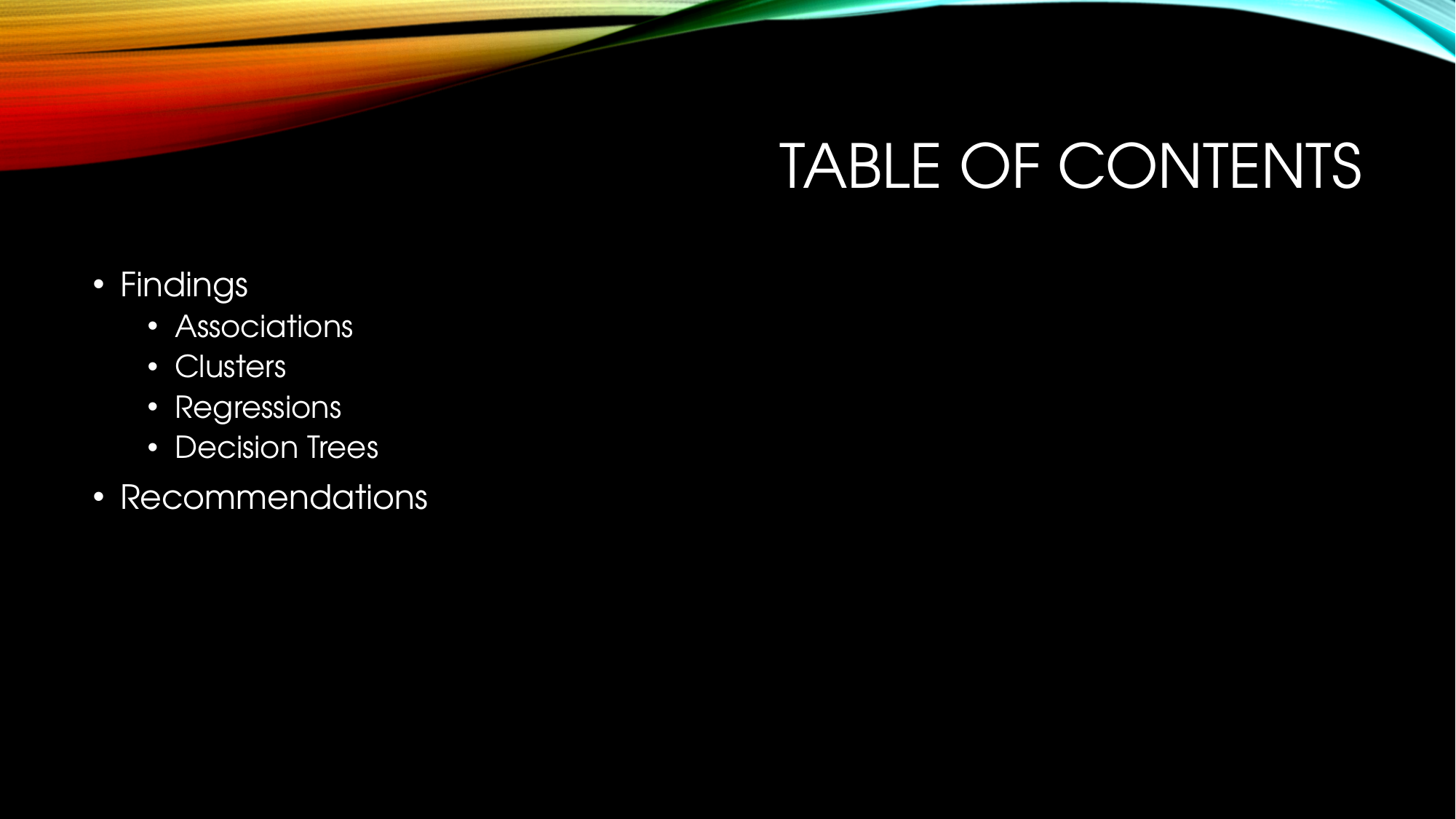

# Table of Contents
Findings
Associations
Clusters
Regressions
Decision Trees
Recommendations